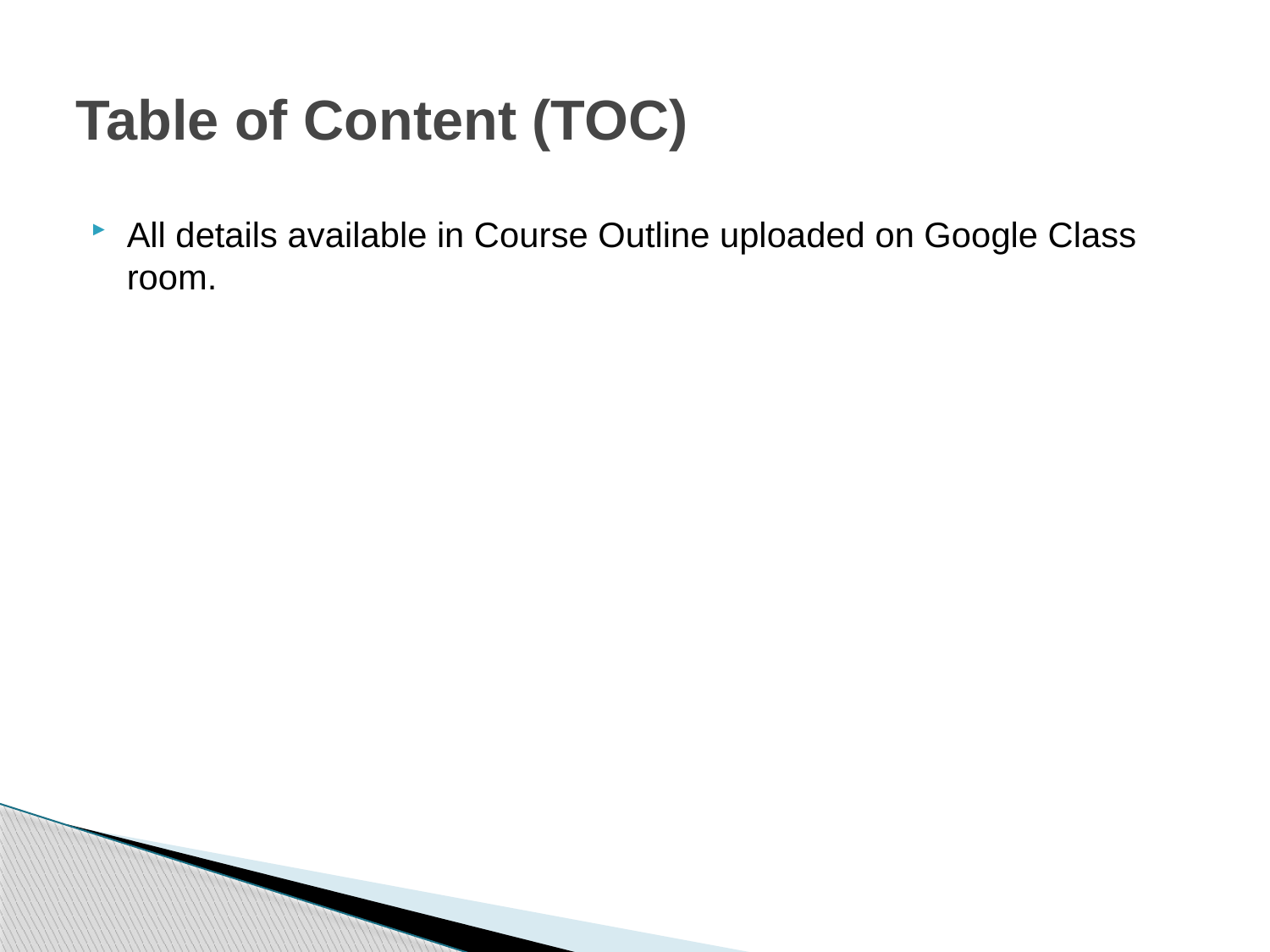

# Table of Content (TOC)
All details available in Course Outline uploaded on Google Class room.